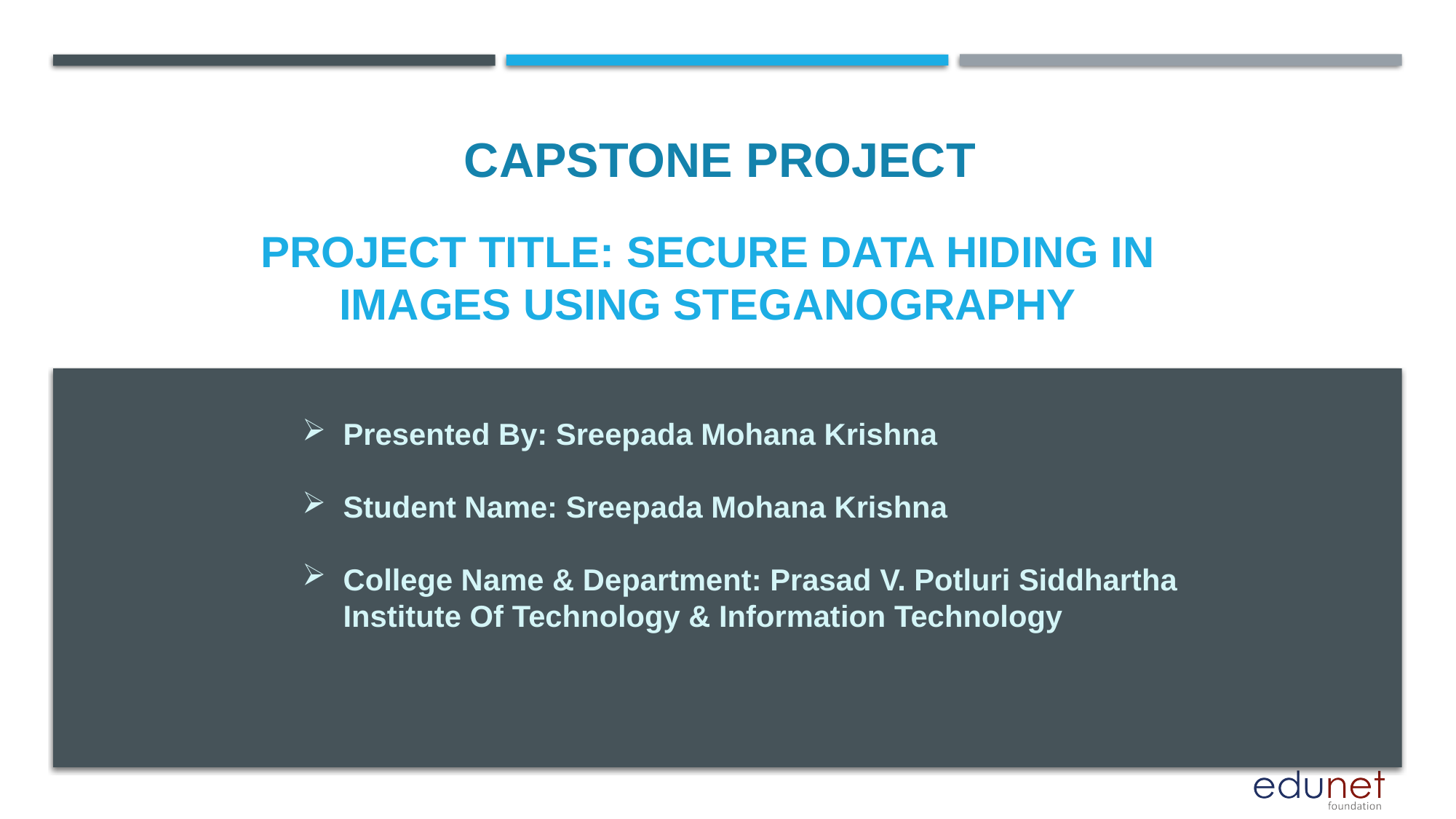

CAPSTONE PROJECT
# PROJECT TITLE: Secure data hiding in images using steganography
Presented By: Sreepada Mohana Krishna

Student Name: Sreepada Mohana Krishna

College Name & Department: Prasad V. Potluri Siddhartha Institute Of Technology & Information Technology